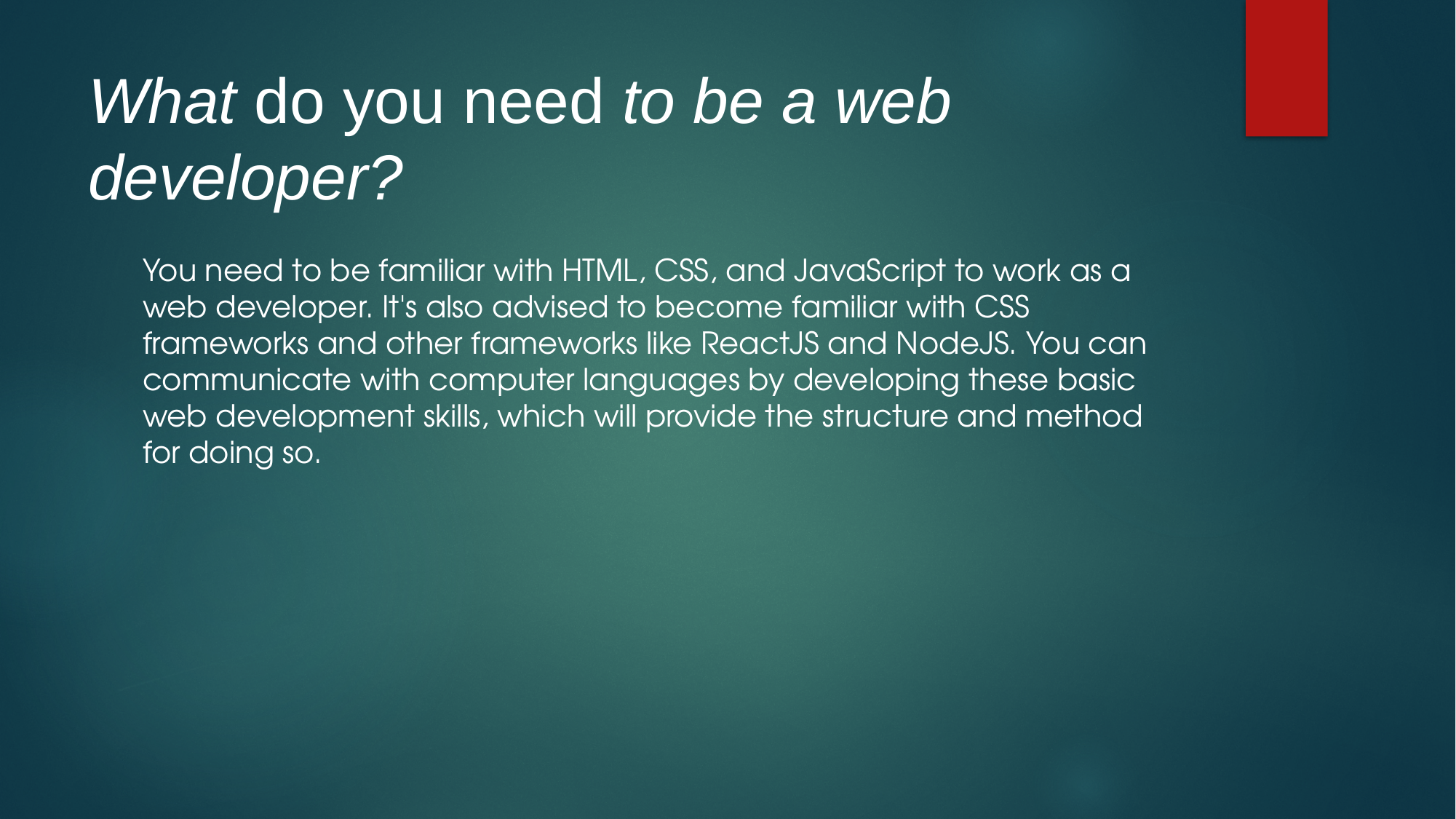

# What do you need to be a web developer?
You need to be familiar with HTML, CSS, and JavaScript to work as a web developer. It's also advised to become familiar with CSS frameworks and other frameworks like ReactJS and NodeJS. You can communicate with computer languages by developing these basic web development skills, which will provide the structure and method for doing so.